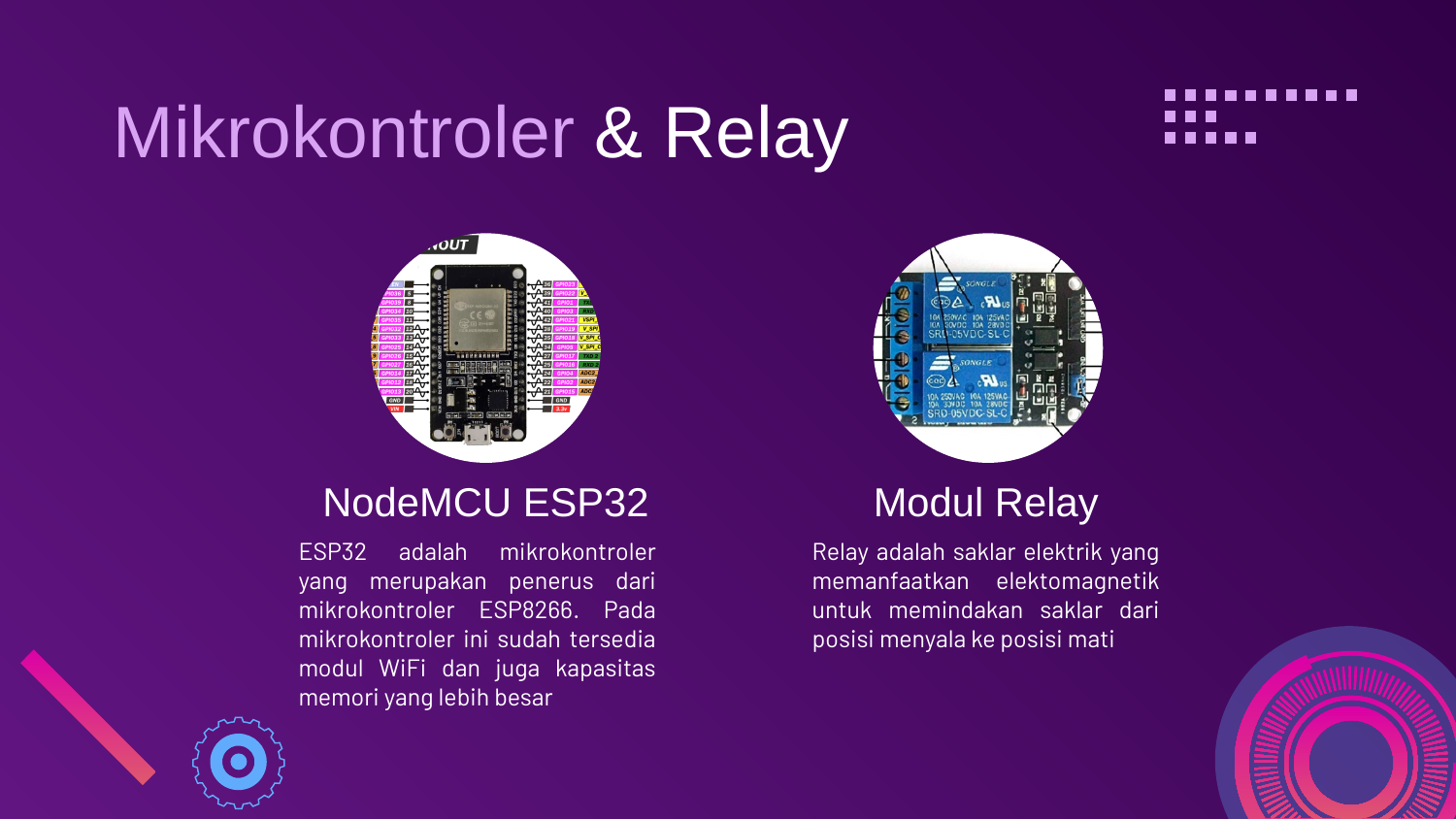

# Mikrokontroler & Relay

NodeMCU ESP32
Modul Relay
Relay adalah saklar elektrik yang memanfaatkan elektomagnetik untuk memindakan saklar dari posisi menyala ke posisi mati
ESP32 adalah mikrokontroler yang merupakan penerus dari mikrokontroler ESP8266. Pada mikrokontroler ini sudah tersedia modul WiFi dan juga kapasitas memori yang lebih besar